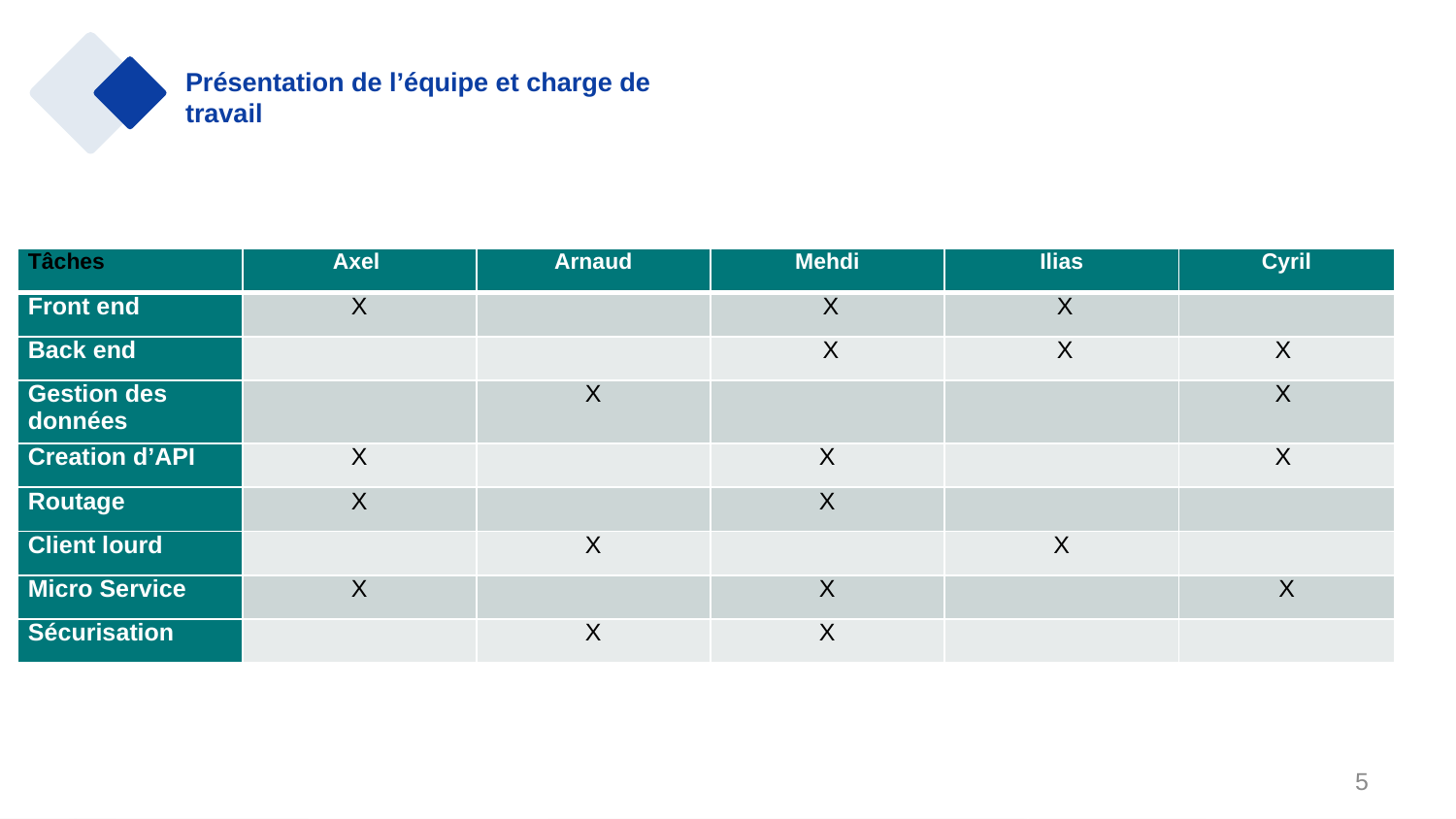

Présentation de l’équipe et charge de travail
| Tâches | Axel | Arnaud | Mehdi | Ilias | Cyril |
| --- | --- | --- | --- | --- | --- |
| Front end | X |  | X | X |  |
| Back end |  |  | X | X | X |
| Gestion des données |  | X |  |  | X |
| Creation d’API | X |  | X |  | X |
| Routage | X |  | X |  |  |
| Client lourd |  | X |  | X |  |
| Micro Service | X |  | X |  | X |
| Sécurisation |  | X | X |  |  |
5